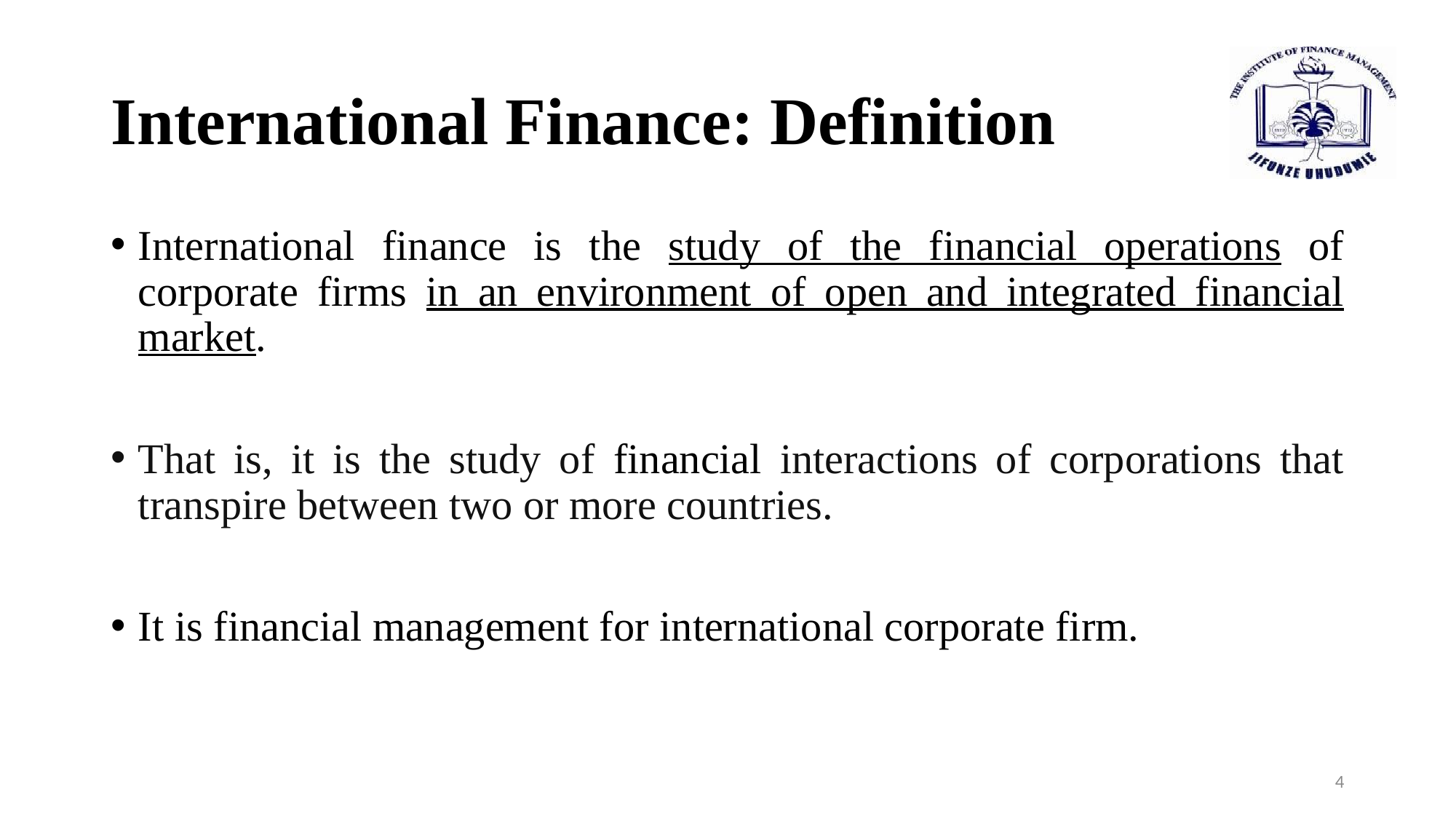

# International Finance: Definition
International finance is the study of the financial operations of corporate firms in an environment of open and integrated financial market.

That is, it is the study of financial interactions of corporations that transpire between two or more countries.

It is financial management for international corporate firm.

4